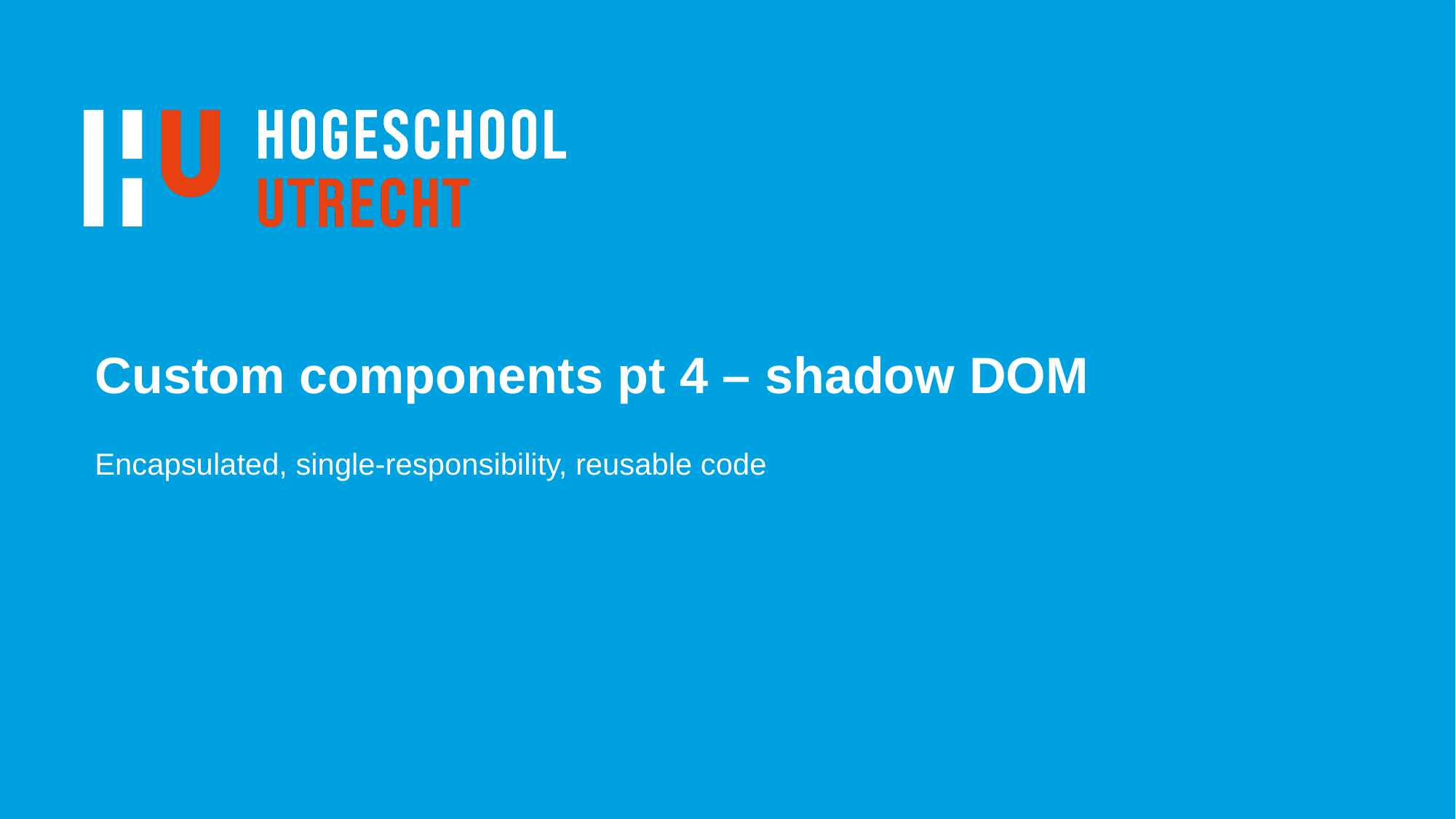

# Custom components pt 4 – shadow DOM
Encapsulated, single-responsibility, reusable code